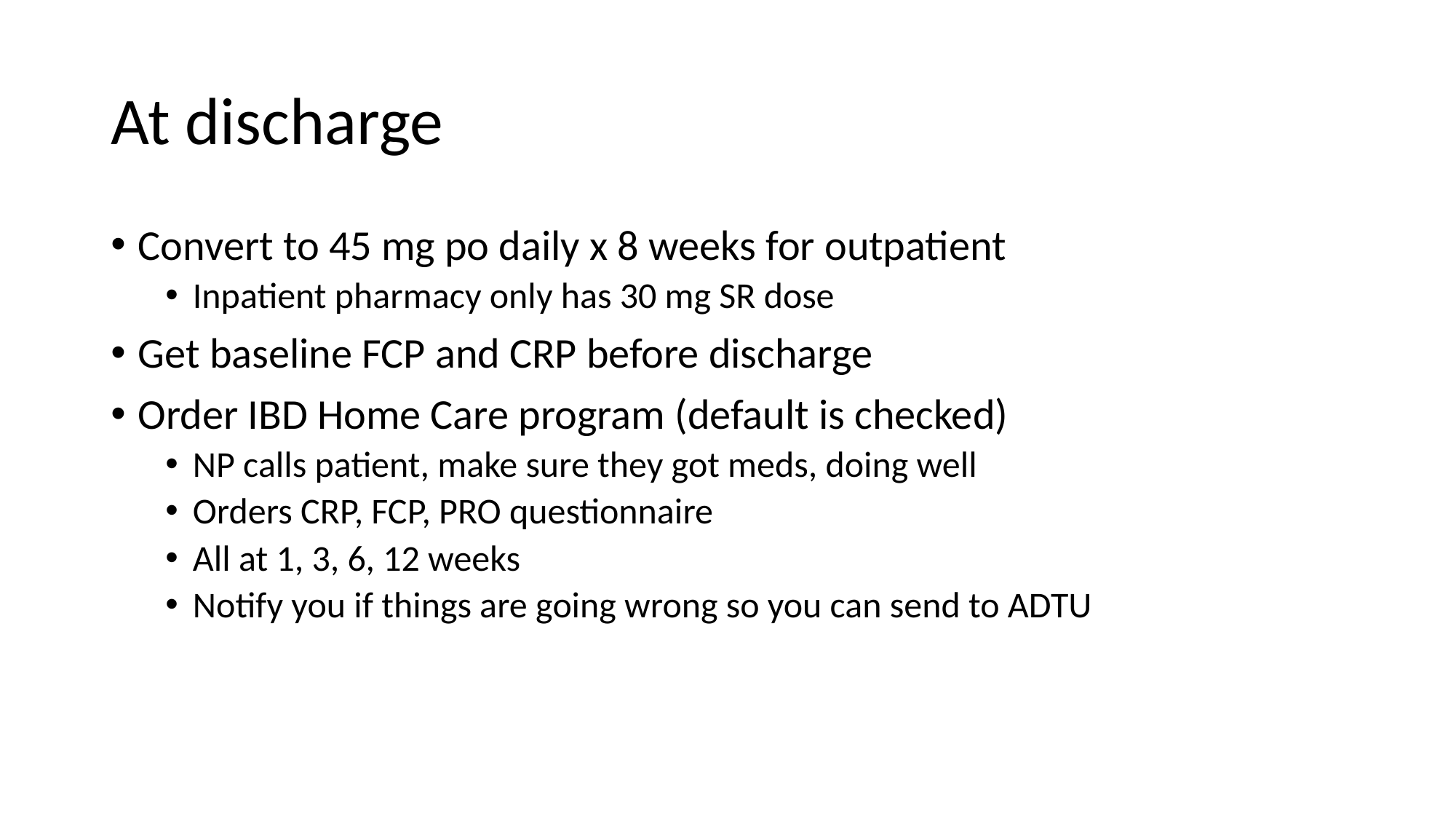

# At discharge
Convert to 45 mg po daily x 8 weeks for outpatient
Inpatient pharmacy only has 30 mg SR dose
Get baseline FCP and CRP before discharge
Order IBD Home Care program (default is checked)
NP calls patient, make sure they got meds, doing well
Orders CRP, FCP, PRO questionnaire
All at 1, 3, 6, 12 weeks
Notify you if things are going wrong so you can send to ADTU